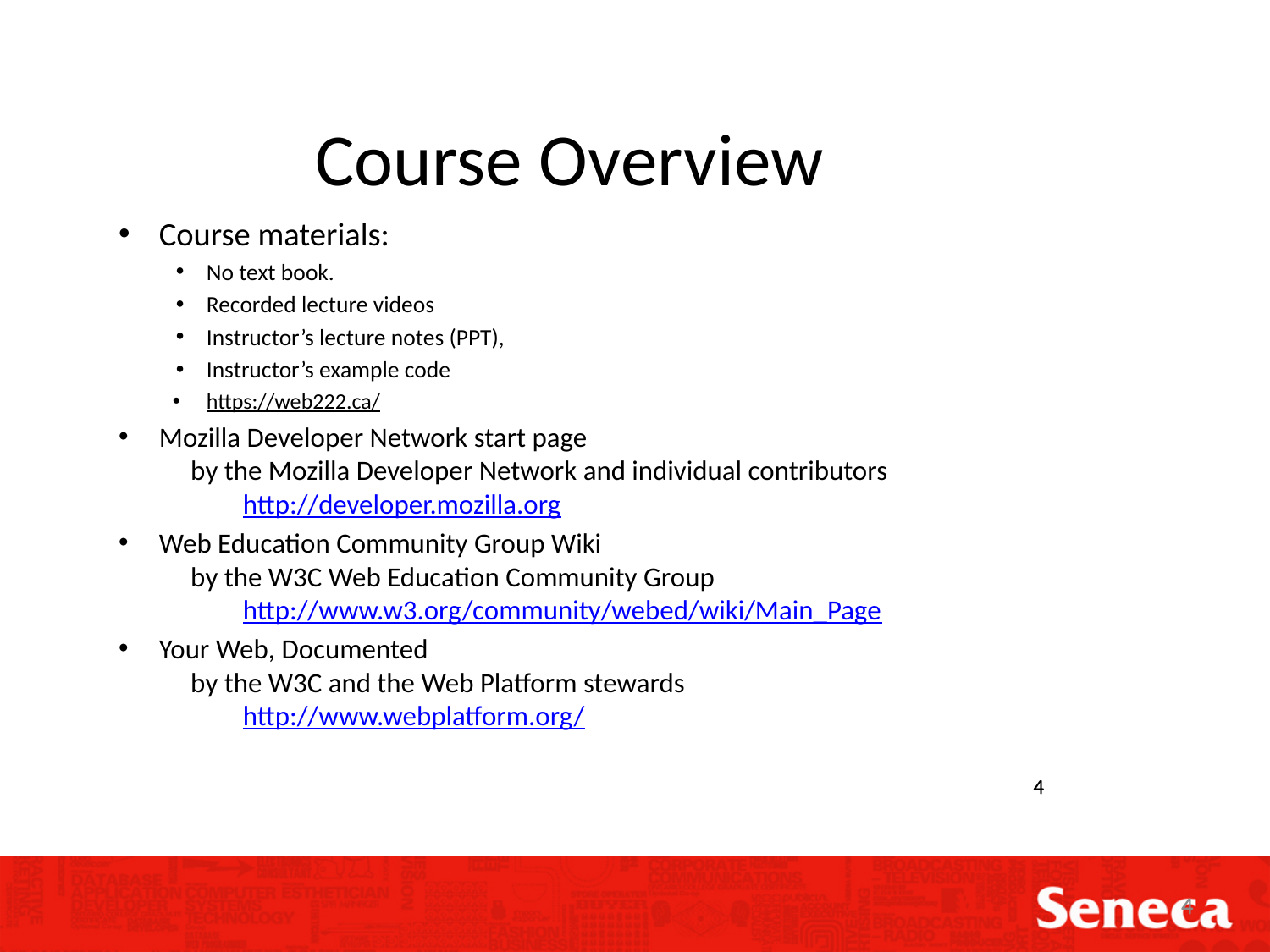

# Course Overview
Course materials:
No text book.
Recorded lecture videos
Instructor’s lecture notes (PPT),
Instructor’s example code
https://web222.ca/
Mozilla Developer Network start page
     by the Mozilla Developer Network and individual contributors 
	http://developer.mozilla.org
Web Education Community Group Wiki 
     by the W3C Web Education Community Group 
	http://www.w3.org/community/webed/wiki/Main_Page
Your Web, Documented 
     by the W3C and the Web Platform stewards 
	http://www.webplatform.org/
4
4